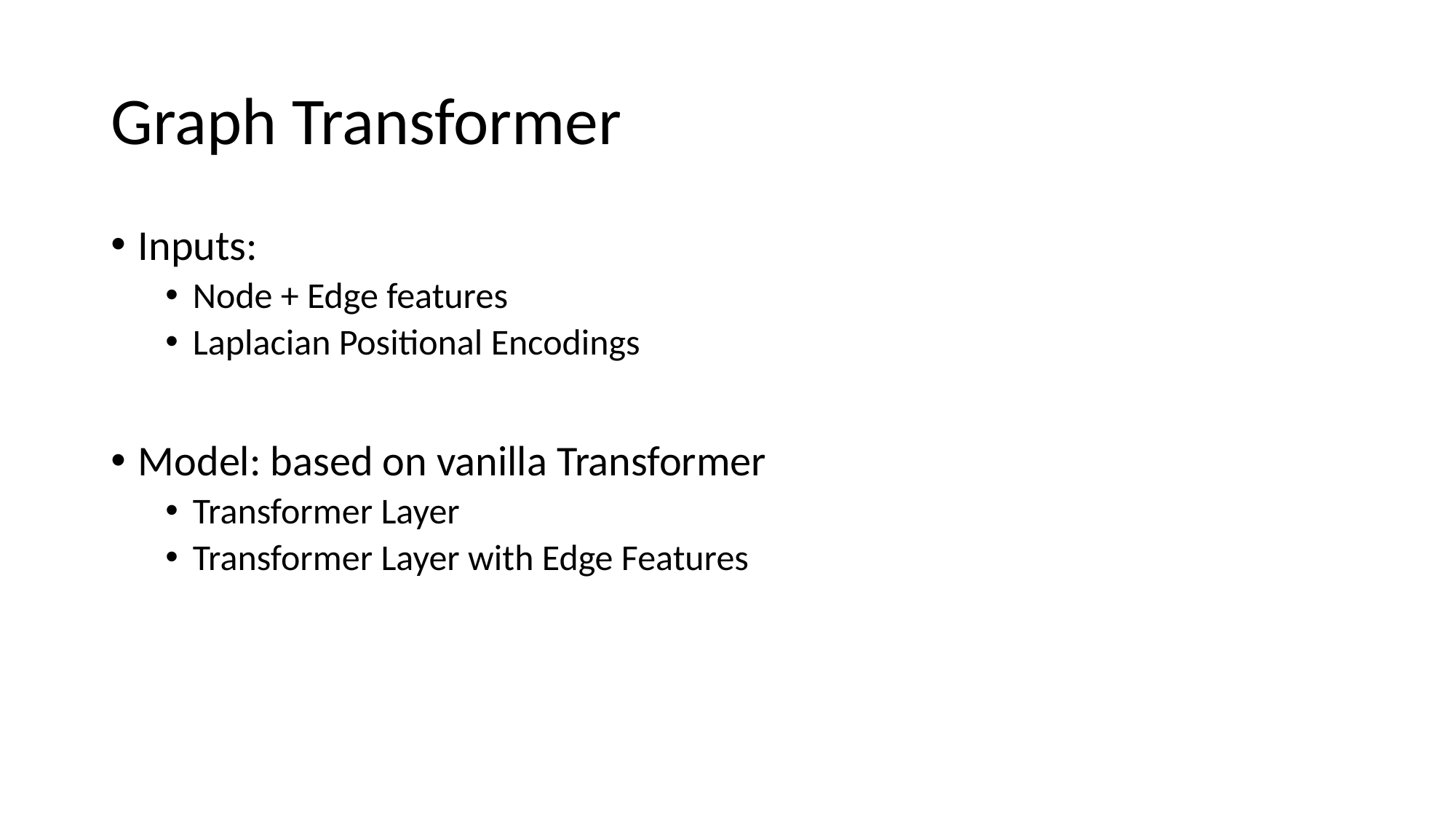

# Graph Transformer
Inputs:
Node + Edge features
Laplacian Positional Encodings

Model: based on vanilla Transformer
Transformer Layer
Transformer Layer with Edge Features